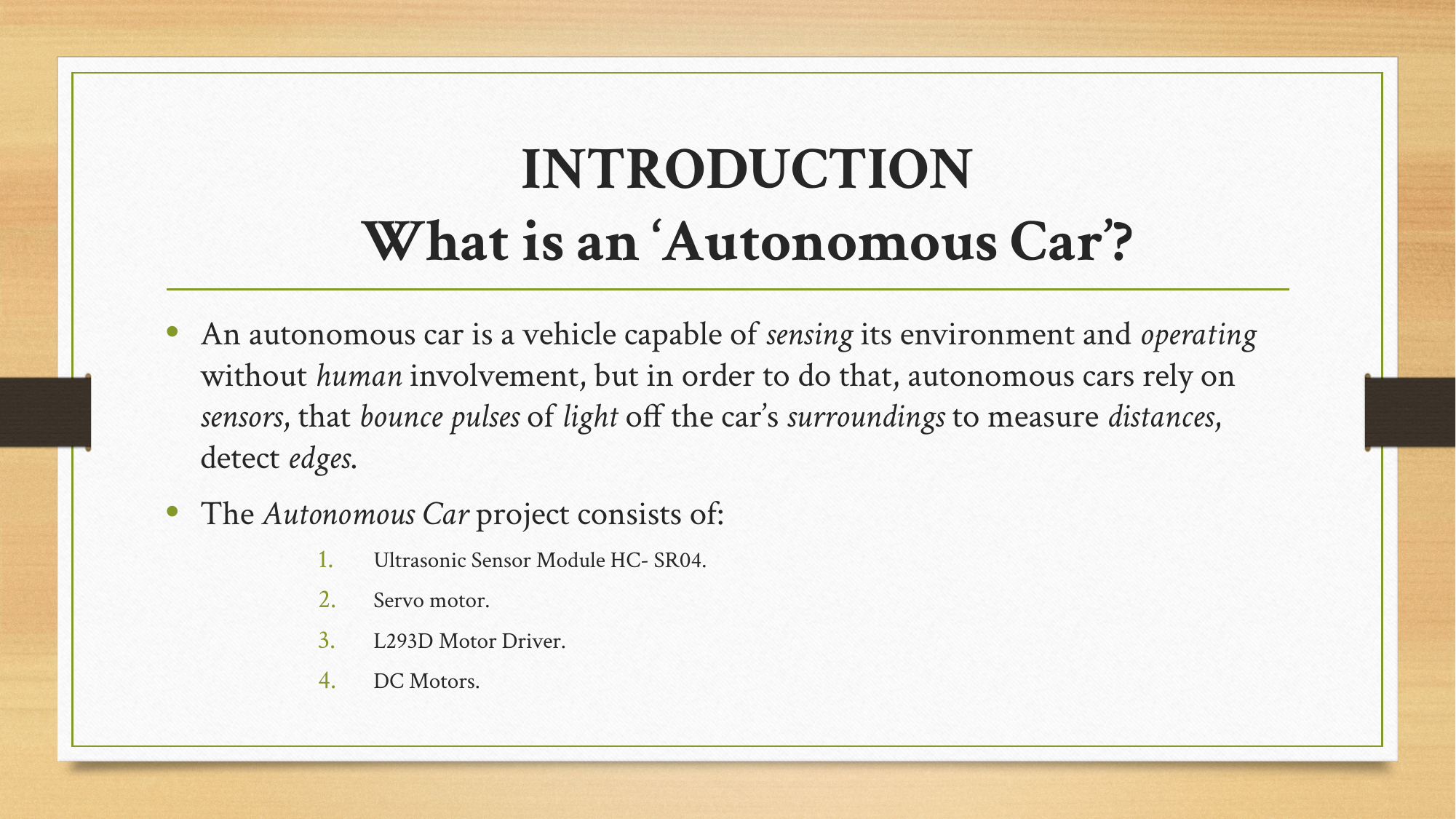

# INTRODUCTION What is an ‘Autonomous Car’?
An autonomous car is a vehicle capable of sensing its environment and operating without human involvement, but in order to do that, autonomous cars rely on sensors, that bounce pulses of light off the car’s surroundings to measure distances, detect edges.
The Autonomous Car project consists of:
Ultrasonic Sensor Module HC- SR04.
Servo motor.
L293D Motor Driver.
DC Motors.